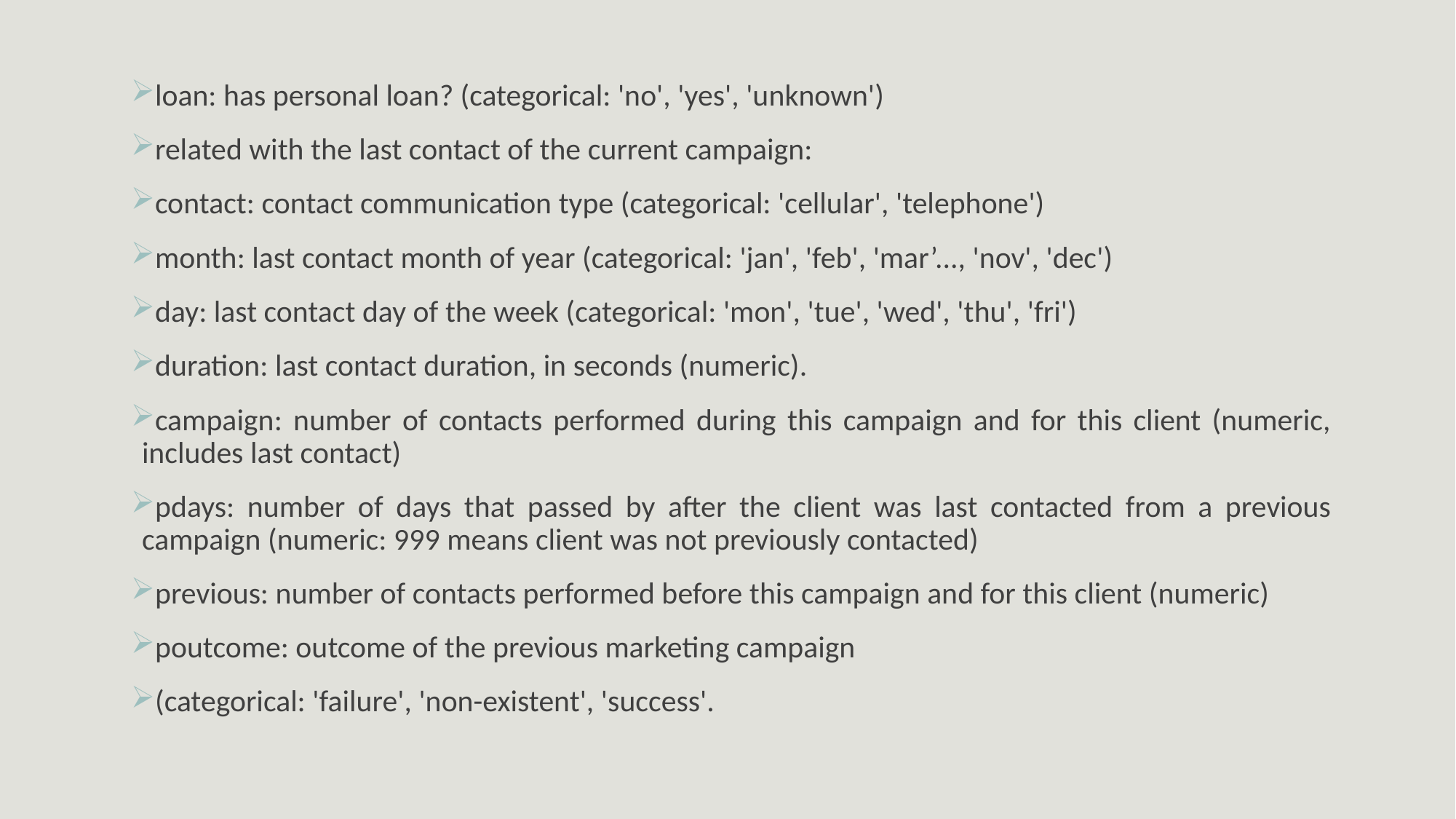

loan: has personal loan? (categorical: 'no', 'yes', 'unknown')
related with the last contact of the current campaign:
contact: contact communication type (categorical: 'cellular', 'telephone')
month: last contact month of year (categorical: 'jan', 'feb', 'mar’..., 'nov', 'dec')
day: last contact day of the week (categorical: 'mon', 'tue', 'wed', 'thu', 'fri')
duration: last contact duration, in seconds (numeric).
campaign: number of contacts performed during this campaign and for this client (numeric, includes last contact)
pdays: number of days that passed by after the client was last contacted from a previous campaign (numeric: 999 means client was not previously contacted)
previous: number of contacts performed before this campaign and for this client (numeric)
poutcome: outcome of the previous marketing campaign
(categorical: 'failure', 'non-existent', 'success'.